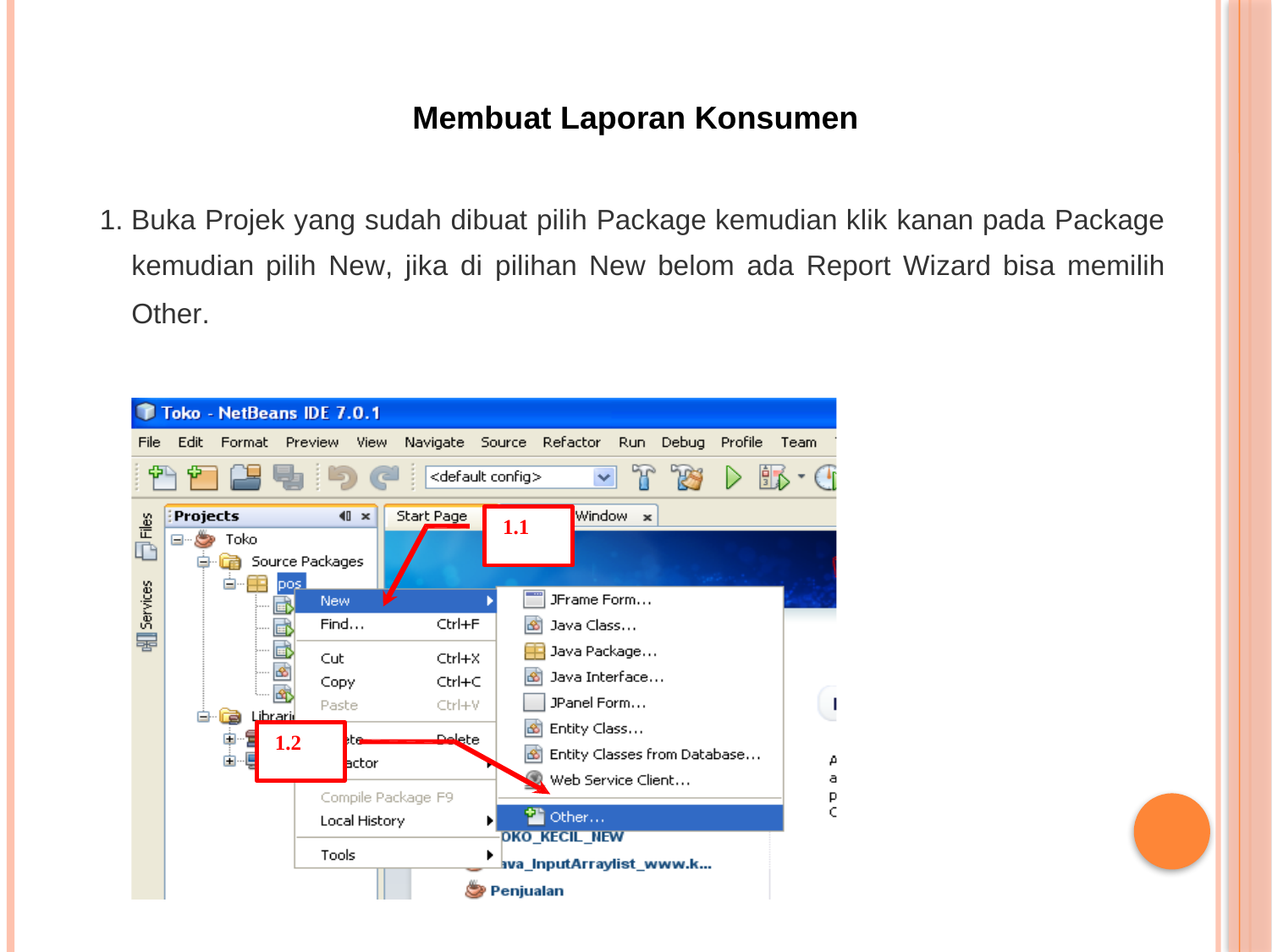

Membuat Laporan Konsumen
1. Buka Projek yang sudah dibuat pilih Package kemudian klik kanan pada Package
kemudian pilih New, jika di pilihan New belom ada Report Wizard bisa memilih
Other.

1.1

1.2